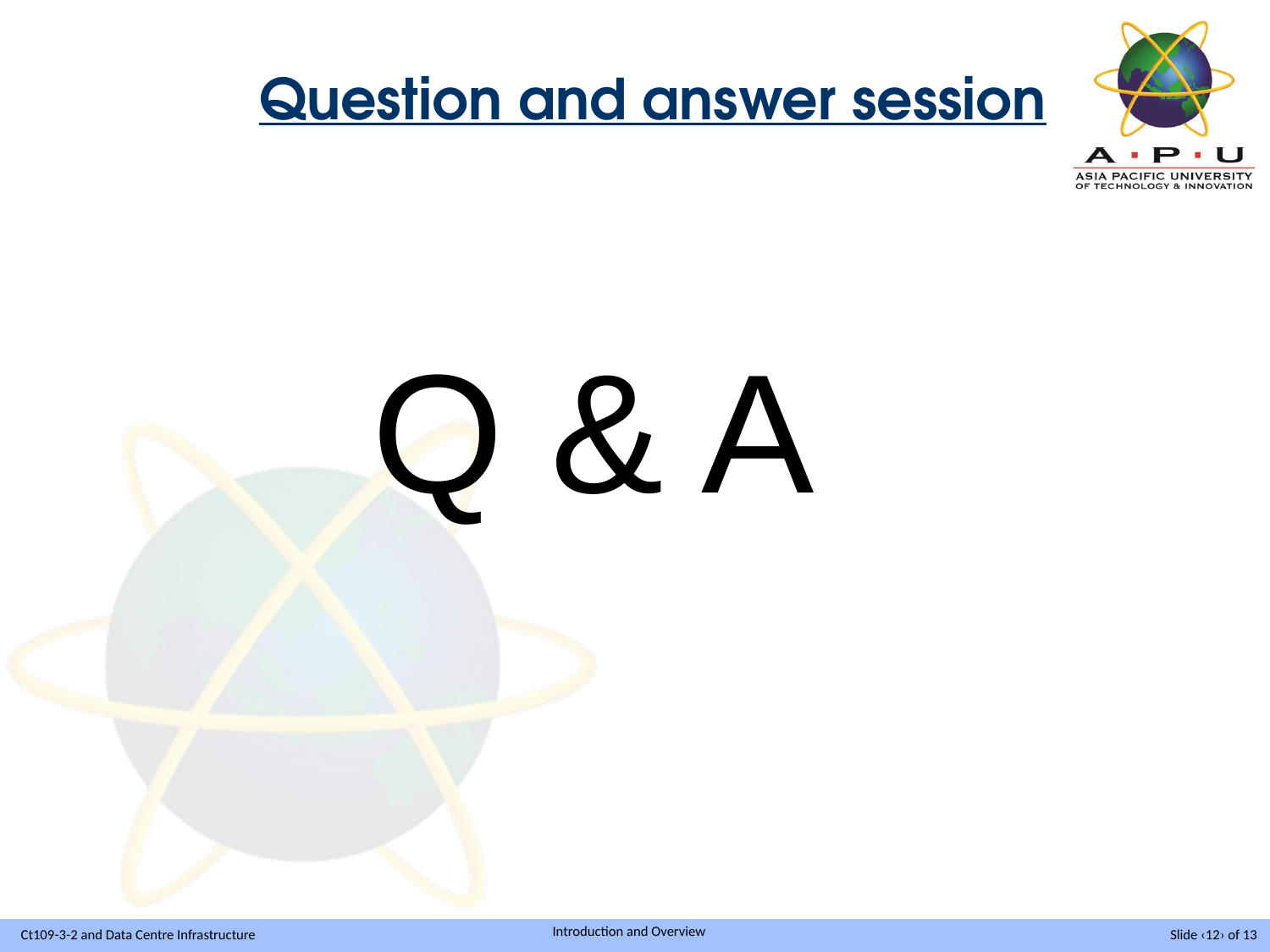

Question and answer session
Q & A
Slide ‹12› of 13